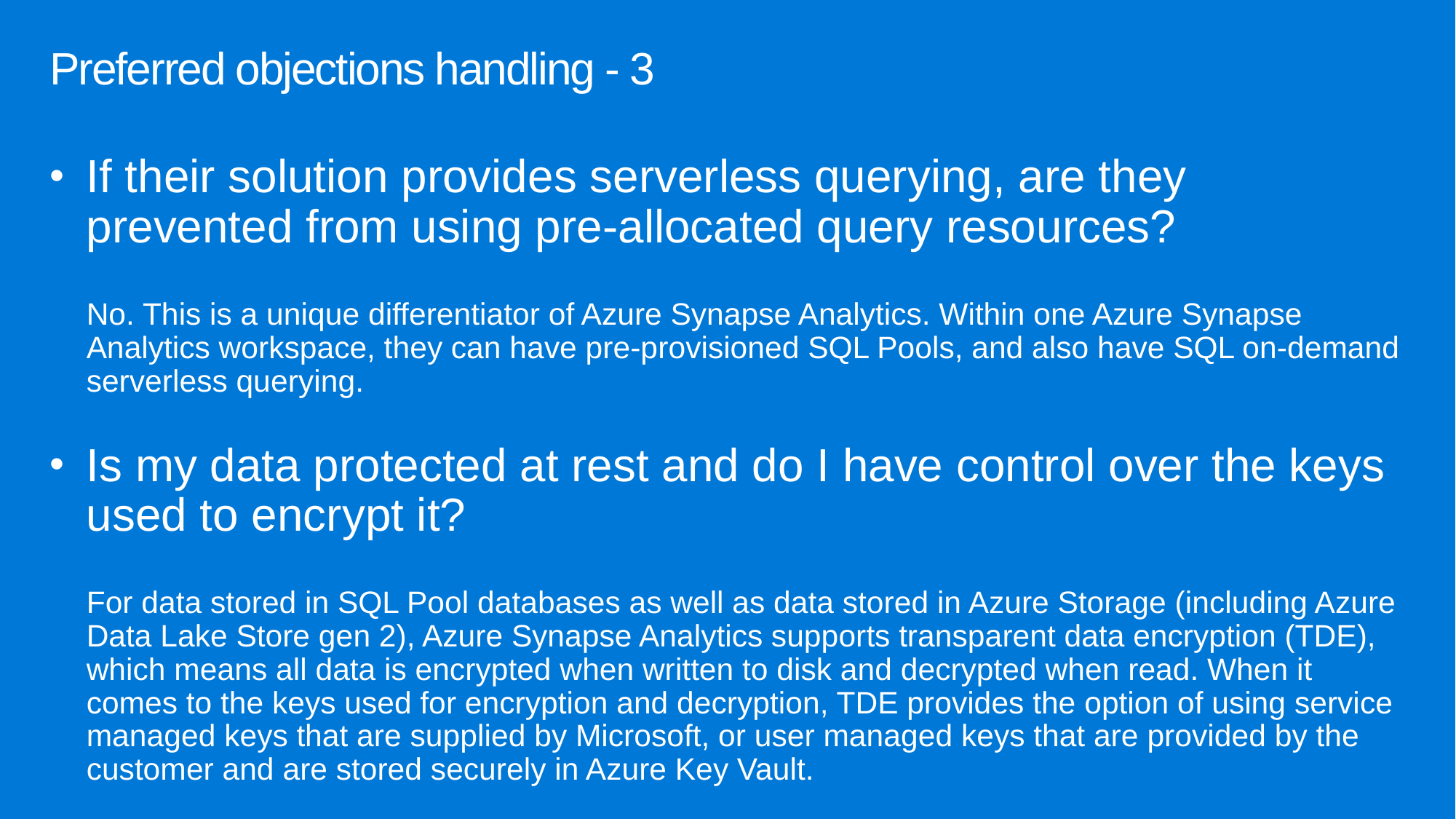

# Preferred objections handling - 3
If their solution provides serverless querying, are they prevented from using pre-allocated query resources?

No. This is a unique differentiator of Azure Synapse Analytics. Within one Azure Synapse Analytics workspace, they can have pre-provisioned SQL Pools, and also have SQL on-demand serverless querying.

Is my data protected at rest and do I have control over the keys used to encrypt it?

For data stored in SQL Pool databases as well as data stored in Azure Storage (including Azure Data Lake Store gen 2), Azure Synapse Analytics supports transparent data encryption (TDE), which means all data is encrypted when written to disk and decrypted when read. When it comes to the keys used for encryption and decryption, TDE provides the option of using service managed keys that are supplied by Microsoft, or user managed keys that are provided by the customer and are stored securely in Azure Key Vault.